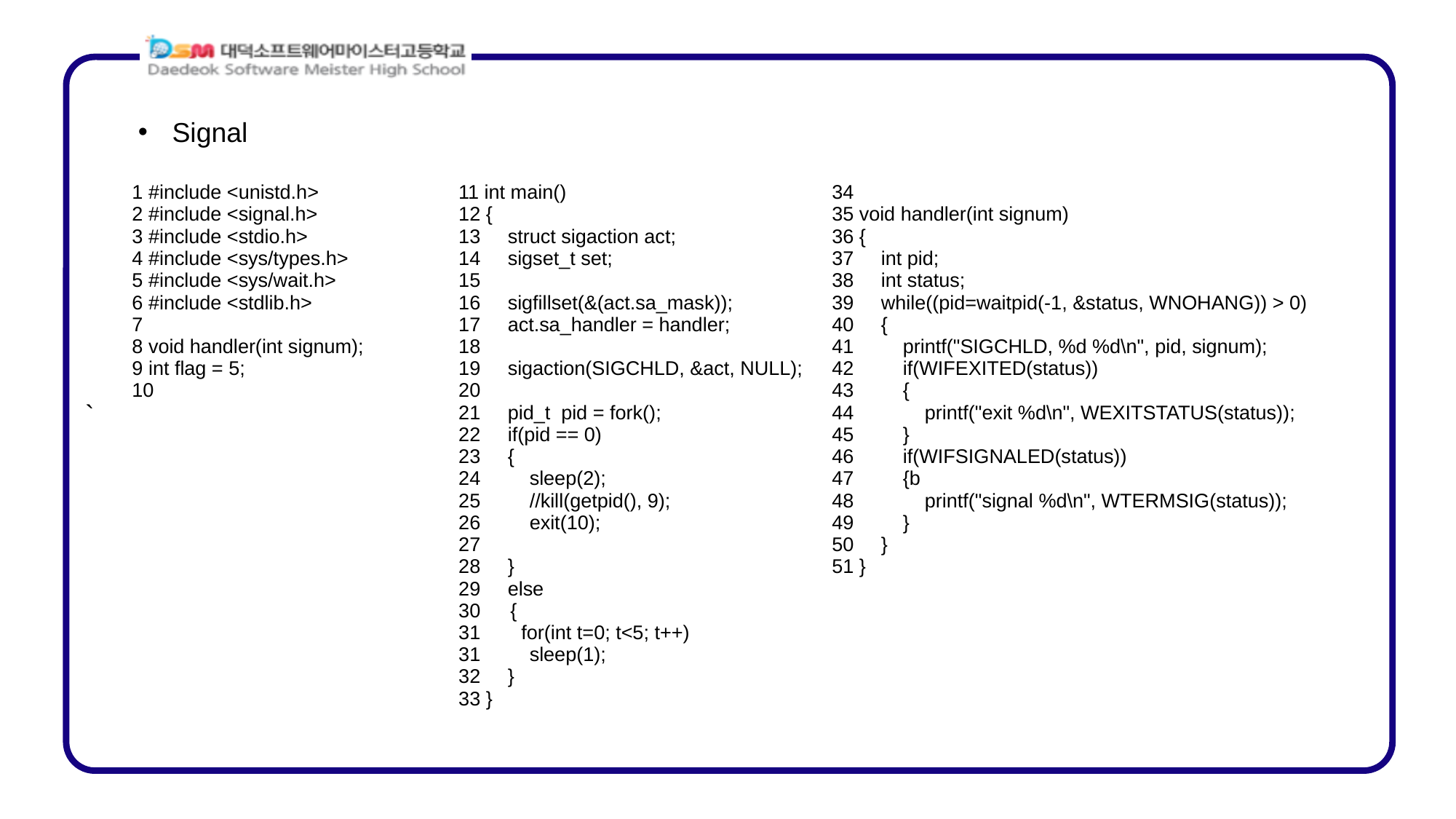

Signal
| 1 #include <unistd.h> 2 #include <signal.h> 3 #include <stdio.h> 4 #include <sys/types.h> 5 #include <sys/wait.h> 6 #include <stdlib.h> 7 8 void handler(int signum); 9 int flag = 5; 10 | 11 int main() 12 { 13 struct sigaction act; 14 sigset\_t set; 15 16 sigfillset(&(act.sa\_mask)); 17 act.sa\_handler = handler; 18 19 sigaction(SIGCHLD, &act, NULL); 20 21 pid\_t pid = fork(); 22 if(pid == 0) 23 { 24 sleep(2); 25 //kill(getpid(), 9); 26 exit(10); 27 28 } 29 else { for(int t=0; t<5; t++) 31 sleep(1); 32 } 33 } | 34 35 void handler(int signum) 36 { 37 int pid; 38 int status; 39 while((pid=waitpid(-1, &status, WNOHANG)) > 0) 40 { 41 printf("SIGCHLD, %d %d\n", pid, signum); 42 if(WIFEXITED(status)) 43 { 44 printf("exit %d\n", WEXITSTATUS(status)); 45 } 46 if(WIFSIGNALED(status)) 47 {b 48 printf("signal %d\n", WTERMSIG(status)); 49 } 50 } 51 } |
| --- | --- | --- |